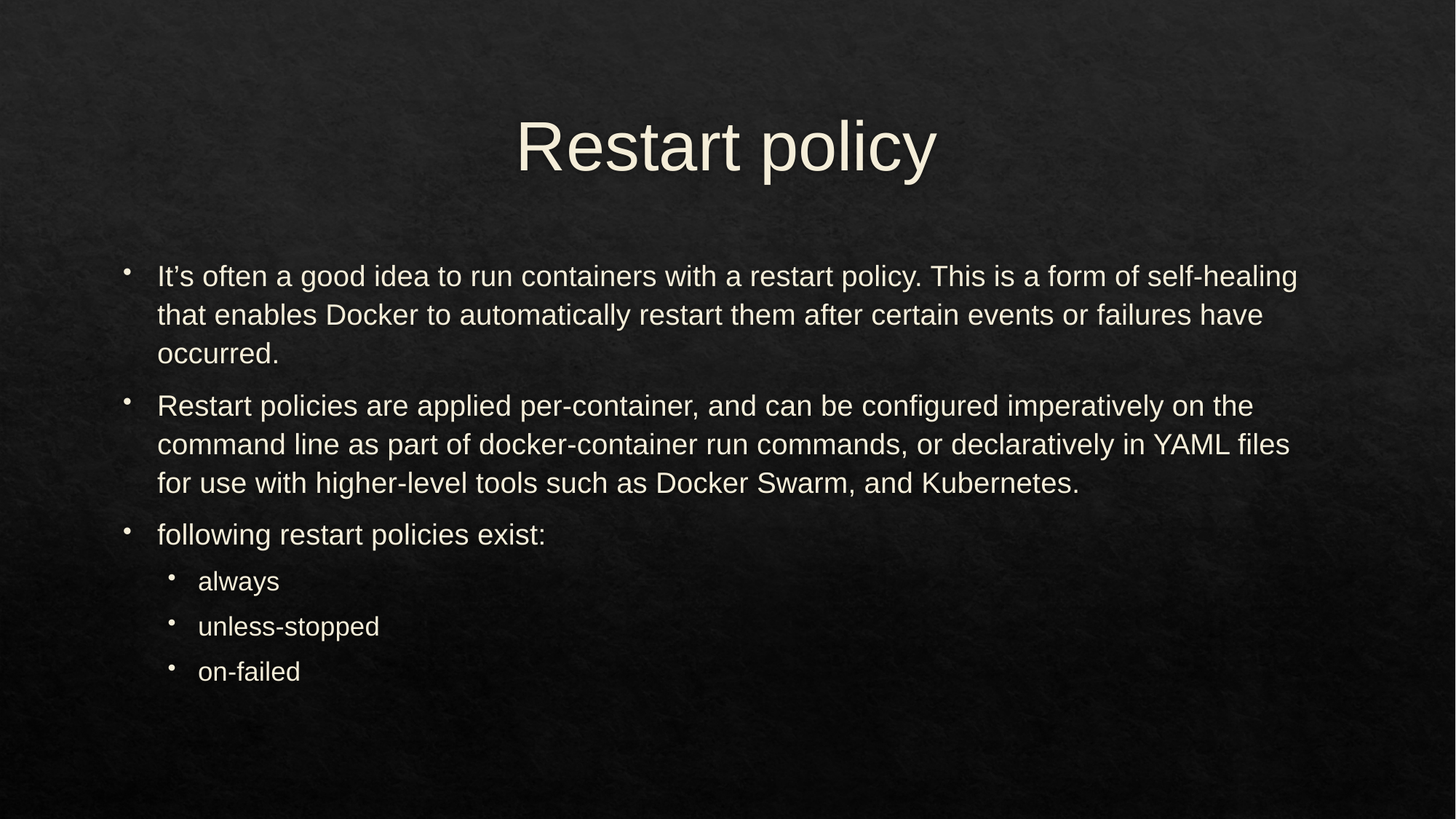

# Restart policy
It’s often a good idea to run containers with a restart policy. This is a form of self-healing that enables Docker to automatically restart them after certain events or failures have occurred.
Restart policies are applied per-container, and can be configured imperatively on the command line as part of docker-container run commands, or declaratively in YAML files for use with higher-level tools such as Docker Swarm, and Kubernetes.
following restart policies exist:
always
unless-stopped
on-failed